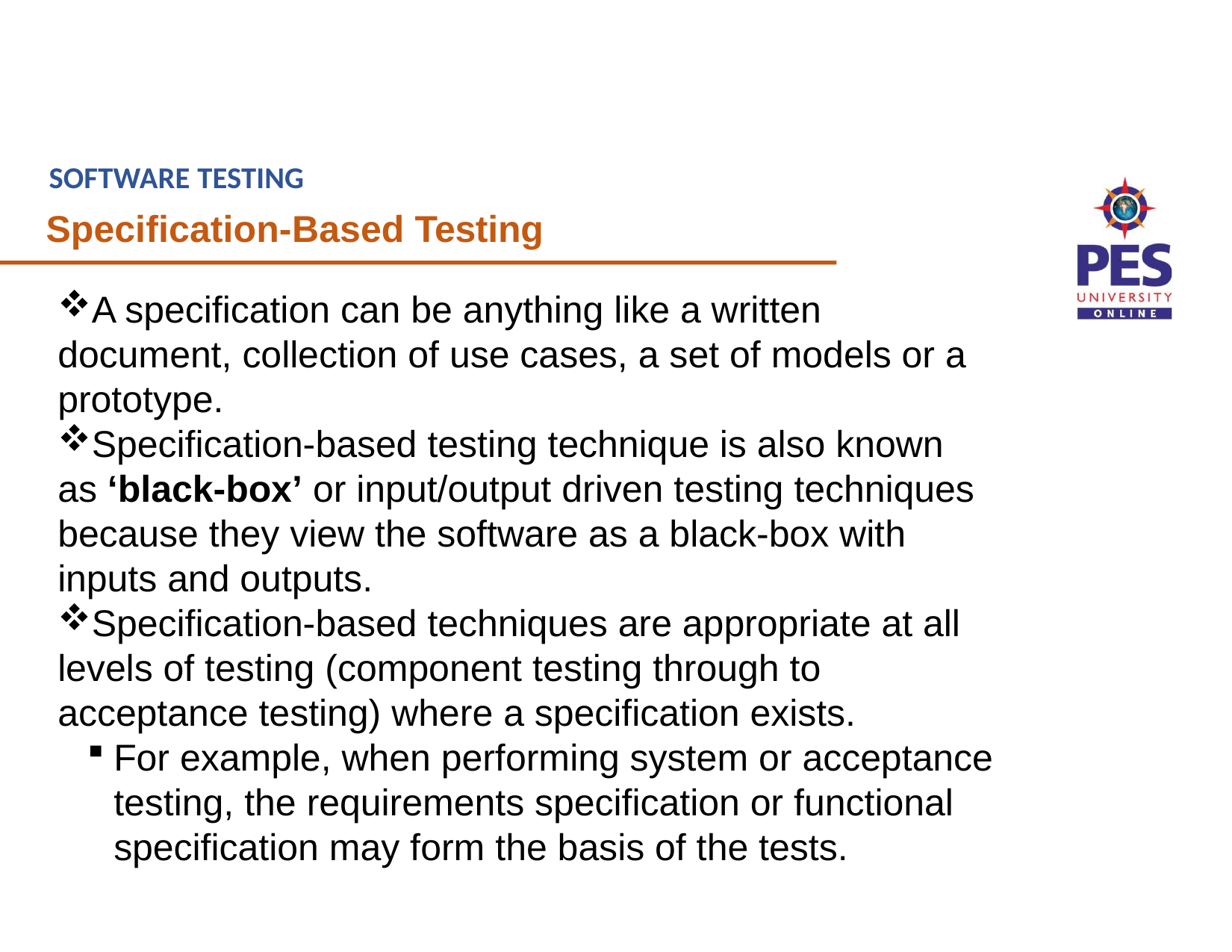

SOFTWARE TESTING
Specification-Based Testing

A specification can be anything like a written document, collection of use cases, a set of models or a prototype.
Specification-based testing technique is also known as ‘black-box’ or input/output driven testing techniques because they view the software as a black-box with inputs and outputs.
Specification-based techniques are appropriate at all levels of testing (component testing through to acceptance testing) where a specification exists.
For example, when performing system or acceptance testing, the requirements specification or functional specification may form the basis of the tests.